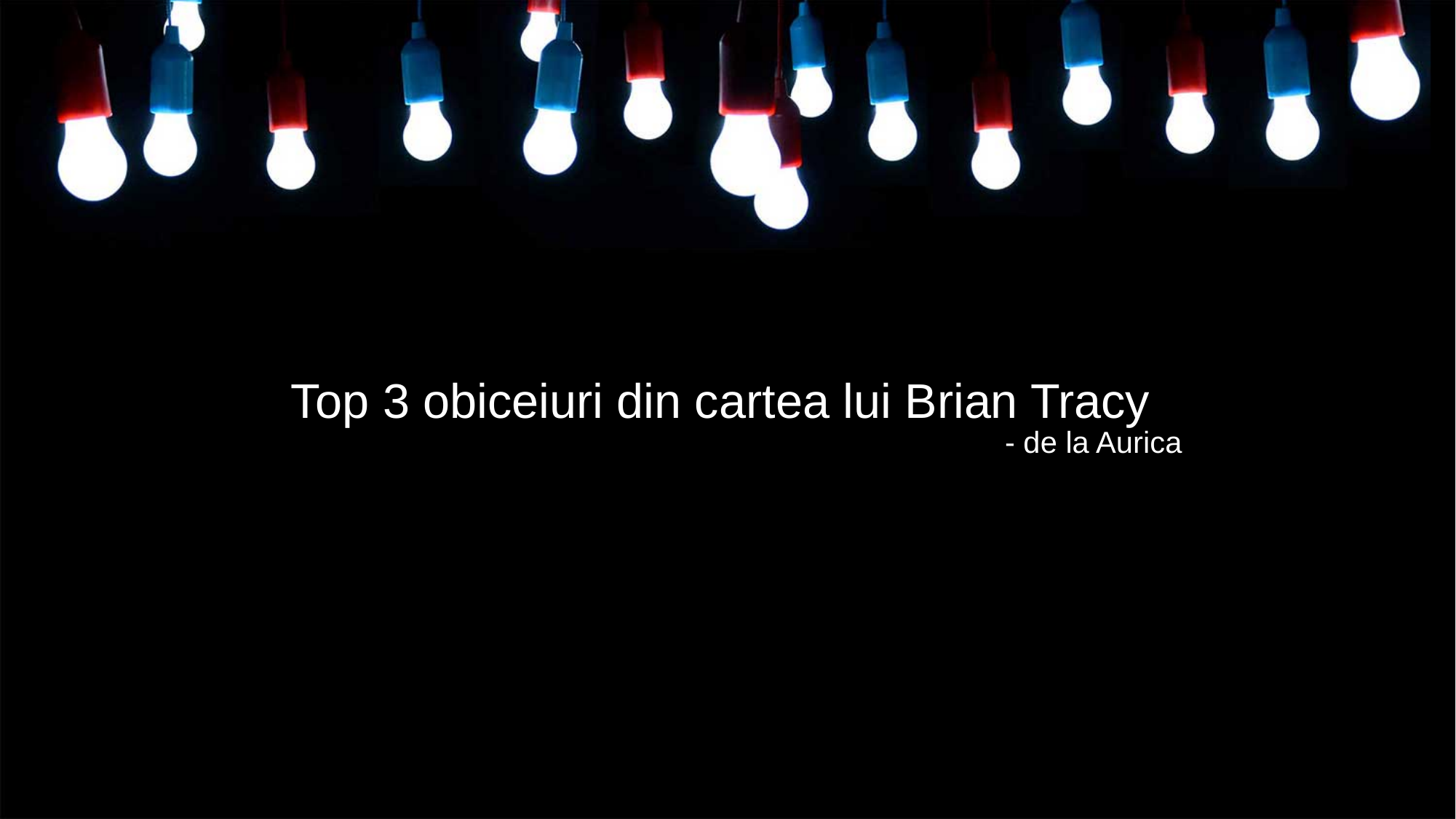

Top 3 obiceiuri din cartea lui Brian Tracy
- de la Aurica